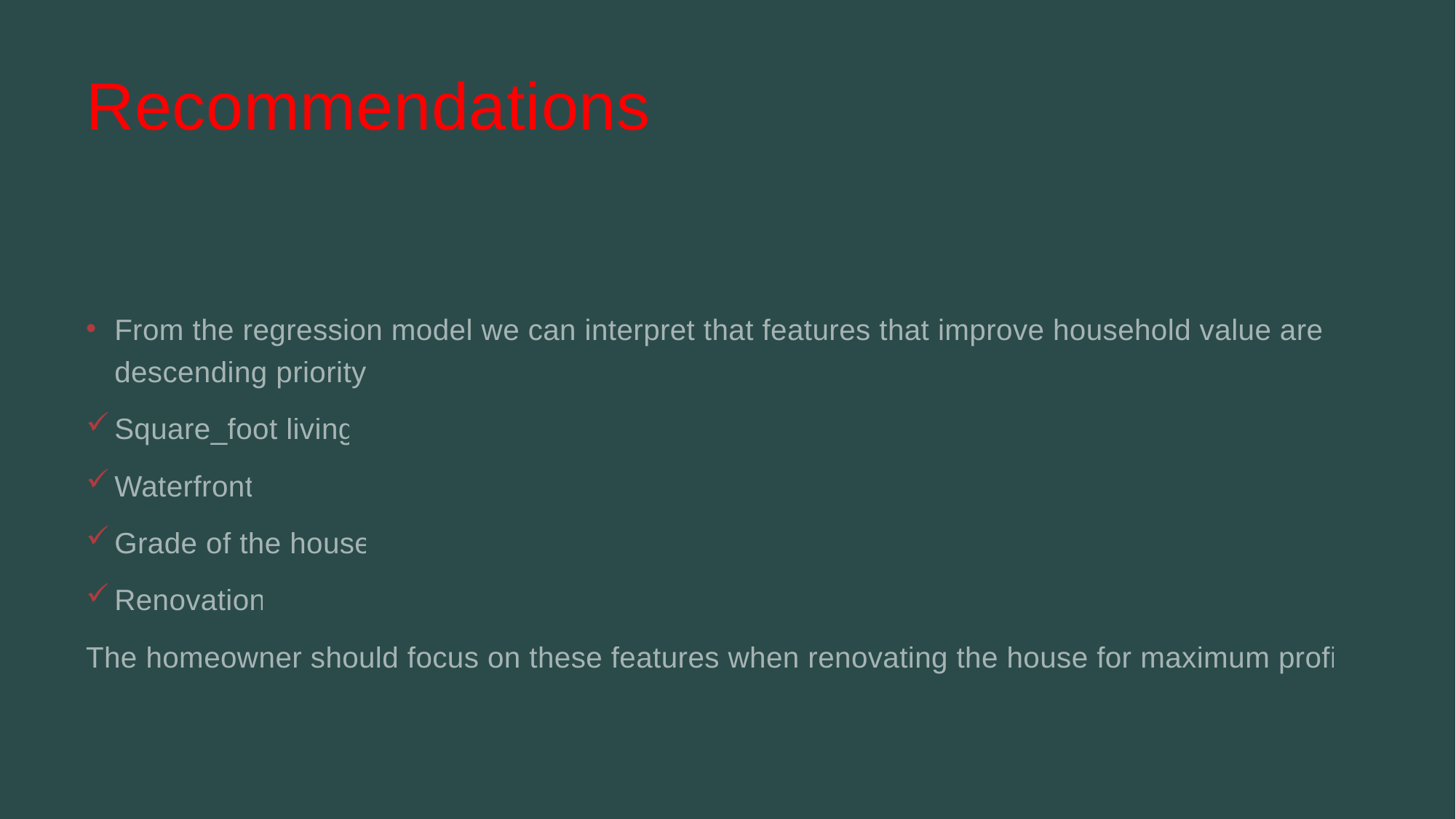

# Recommendations

From the regression model we can interpret that features that improve household value are in descending priority:
Square_foot living
Waterfront
Grade of the house
Renovation
The homeowner should focus on these features when renovating the house for maximum profits